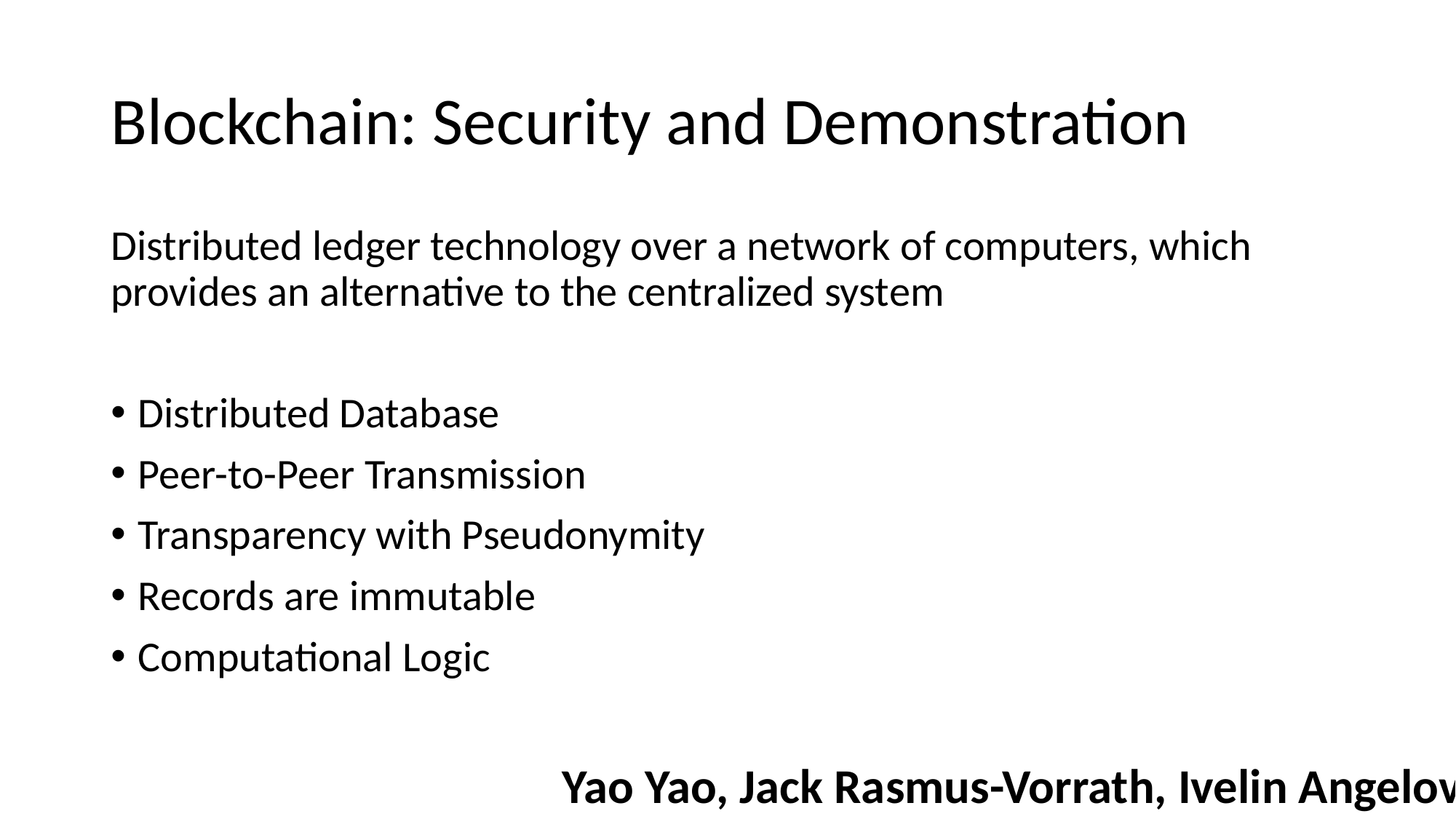

# Blockchain: Security and Demonstration
Distributed ledger technology over a network of computers, which provides an alternative to the centralized system

Distributed Database
Peer-to-Peer Transmission
Transparency with Pseudonymity
Records are immutable
Computational Logic
Yao Yao, Jack Rasmus-Vorrath, Ivelin Angelov